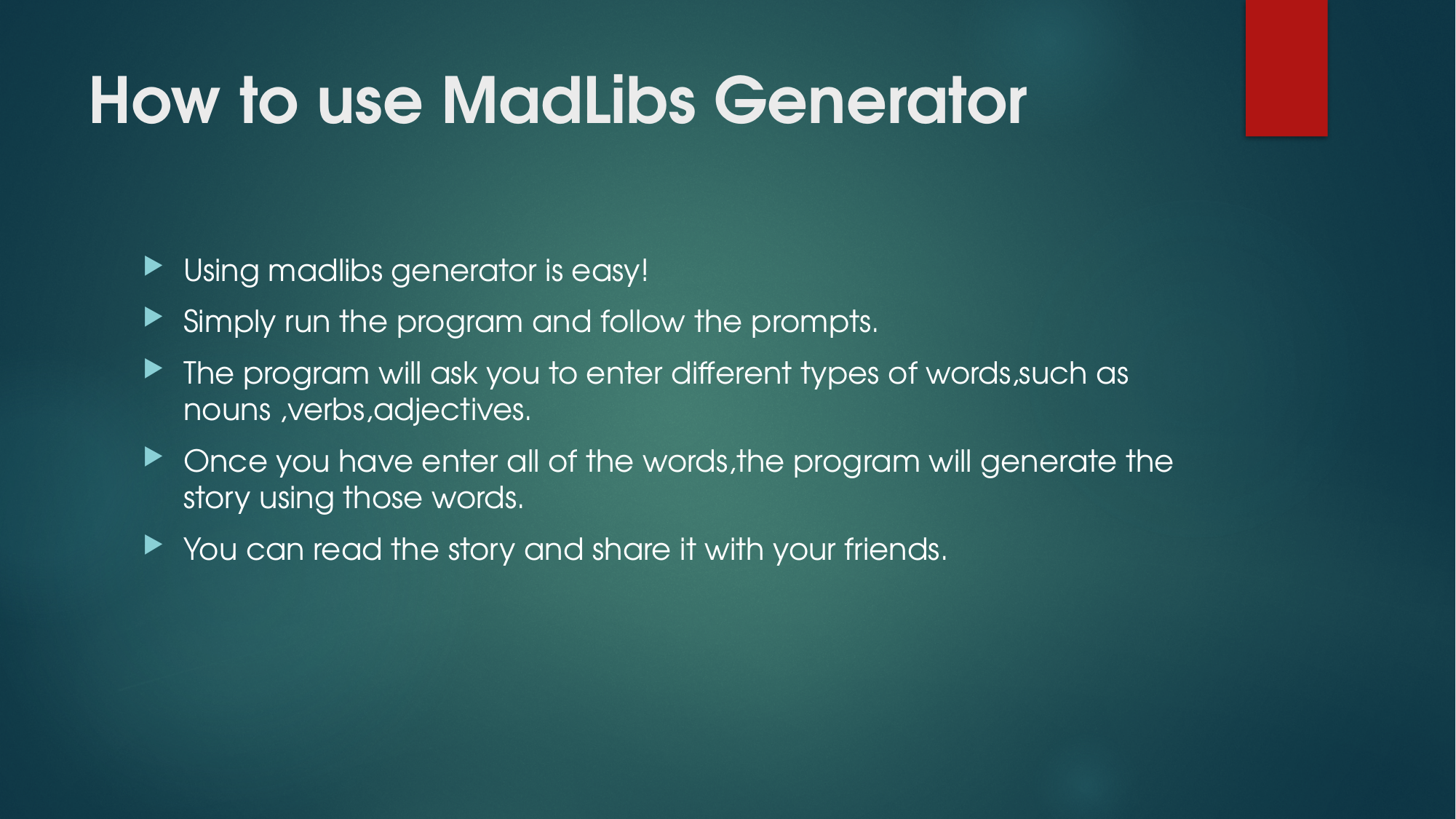

# How to use MadLibs Generator
Using madlibs generator is easy!
Simply run the program and follow the prompts.
The program will ask you to enter different types of words,such as nouns ,verbs,adjectives.
Once you have enter all of the words,the program will generate the story using those words.
You can read the story and share it with your friends.